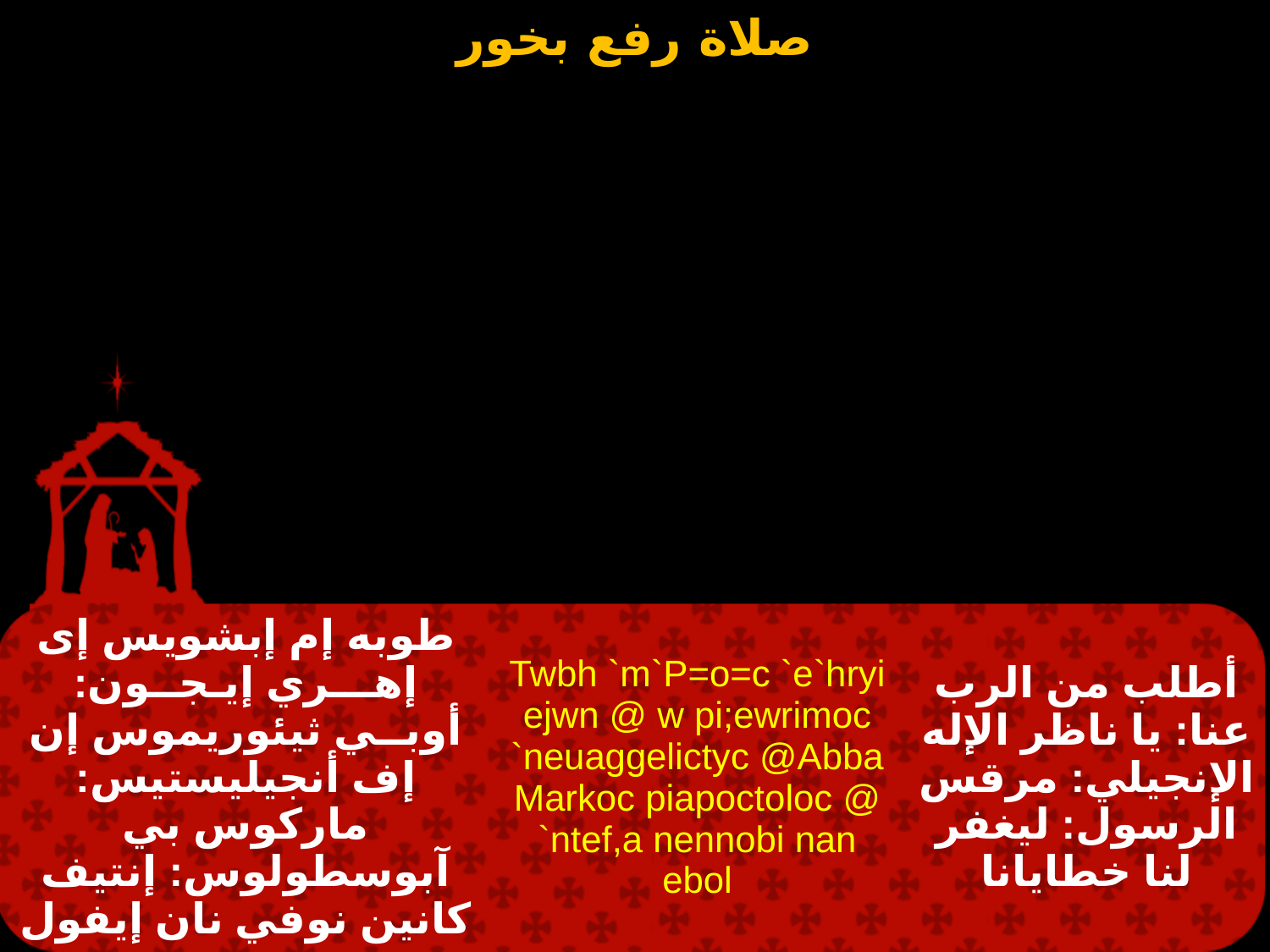

| طوبه إم إبشويس إى إهـــري إيـجــون: أوبــي ثيئوريموس إن إف أنجيليستيس: ماركوس بي آبوسطولوس: إنتيف كانين نوفي نان إيفول | Twbh `m`P=o=c `e`hryi ejwn @ w pi;ewrimoc `neuaggelictyc @Abba Markoc piapoctoloc @ `ntef,a nennobi nan ebol | أطلب من الرب عنا: يا ناظر الإله الإنجيلي: مرقس الرسول: ليغفر لنا خطايانا |
| --- | --- | --- |